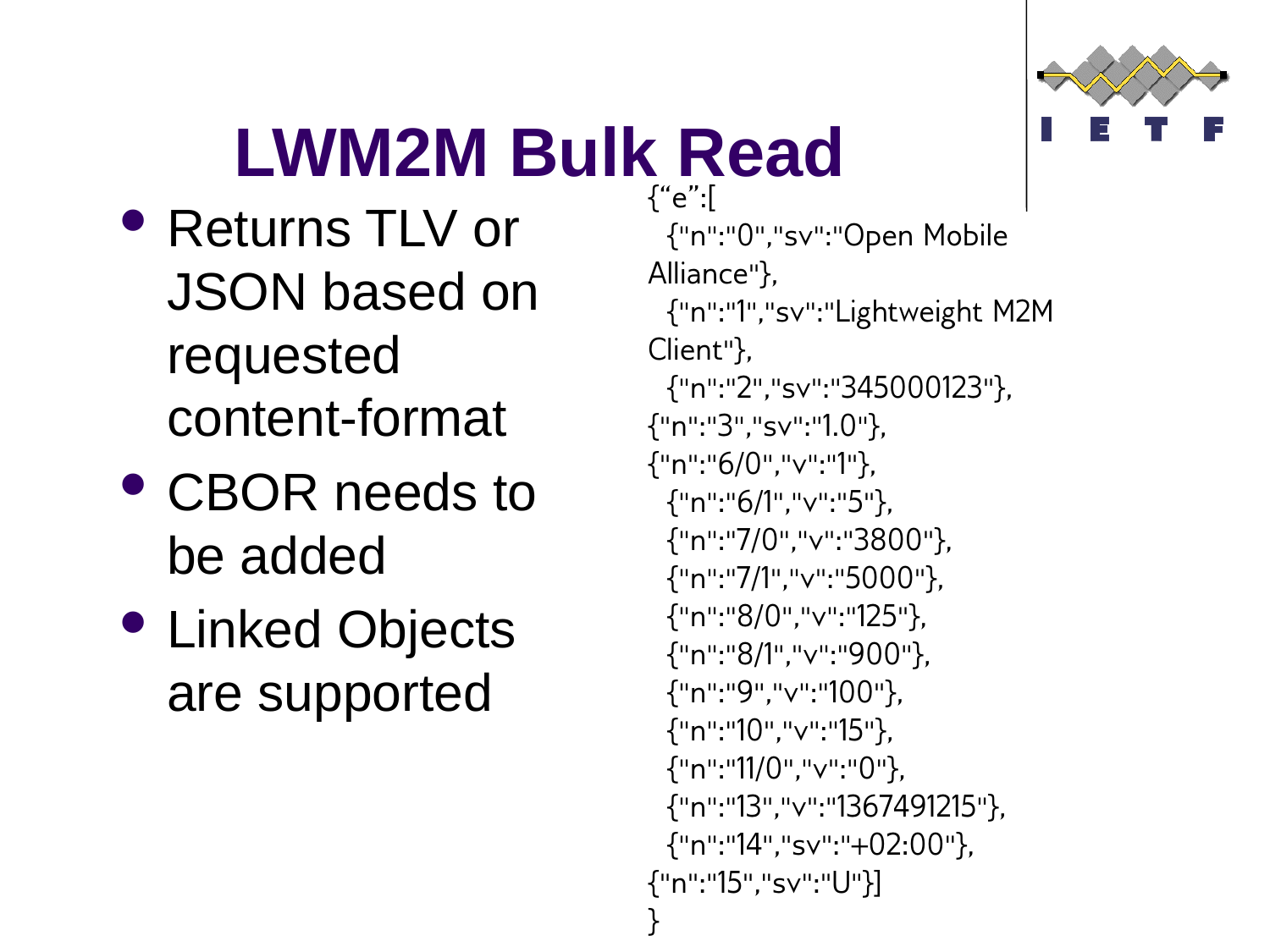

# LWM2M Bulk Read

{“e”:[
  {"n":"0","sv":"Open Mobile Alliance"},
  {"n":"1","sv":"Lightweight M2M Client"},
  {"n":"2","sv":"345000123"},
{"n":"3","sv":"1.0"},
{"n":"6/0","v":"1"},
  {"n":"6/1","v":"5"},
  {"n":"7/0","v":"3800"},
  {"n":"7/1","v":"5000"},
  {"n":"8/0","v":"125"},
  {"n":"8/1","v":"900"},
  {"n":"9","v":"100"},
  {"n":"10","v":"15"},
  {"n":"11/0","v":"0"},
  {"n":"13","v":"1367491215"},
  {"n":"14","sv":"+02:00"},
{"n":"15","sv":"U"}]
}
Returns TLV or JSON based on requested content-format
CBOR needs to be added
Linked Objects are supported